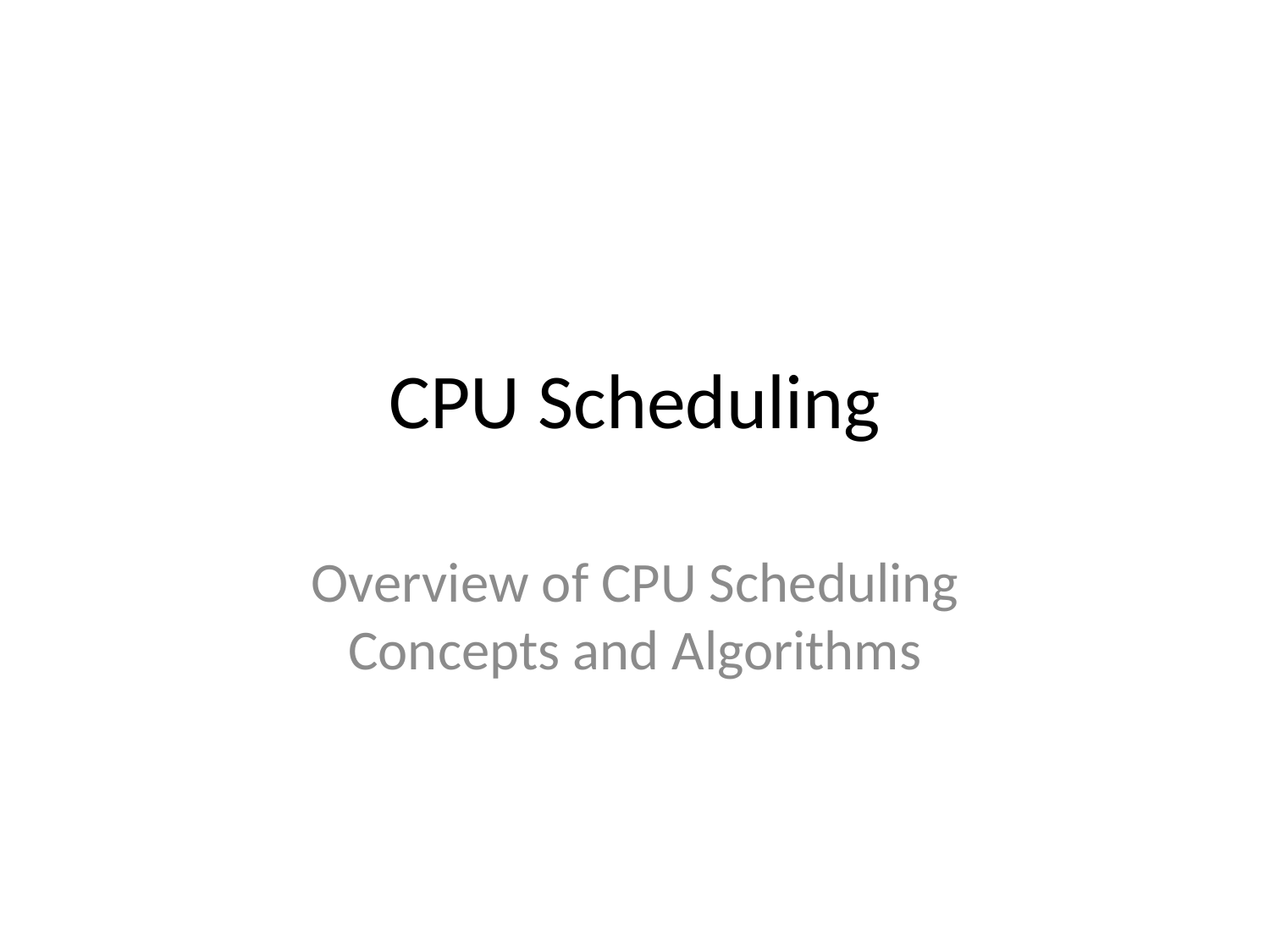

# CPU Scheduling
Overview of CPU Scheduling Concepts and Algorithms